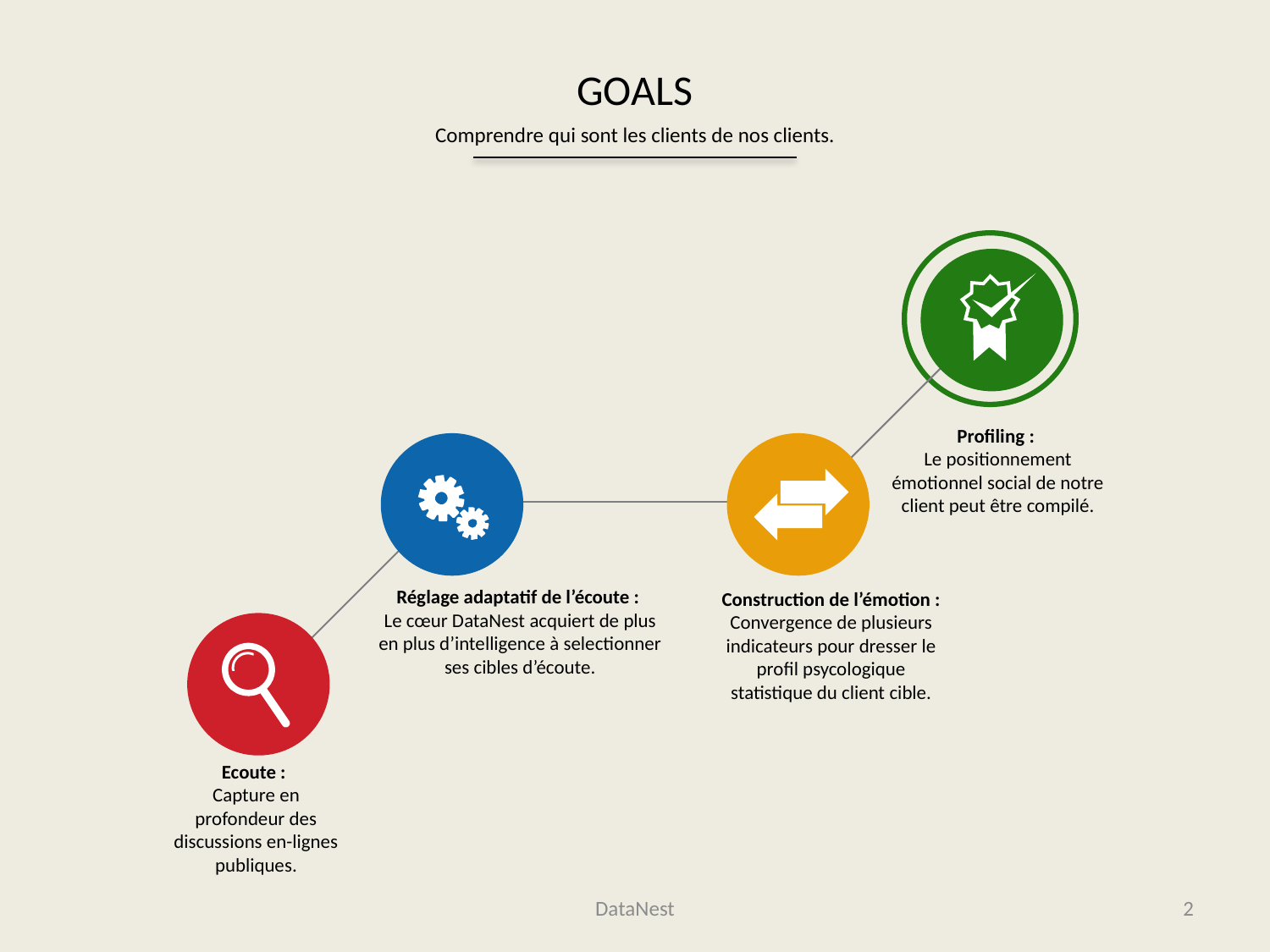

# GOALS
Comprendre qui sont les clients de nos clients.

Profiling :
Le positionnement émotionnel social de notre client peut être compilé.

Réglage adaptatif de l’écoute :
Le cœur DataNest acquiert de plus en plus d’intelligence à selectionner ses cibles d’écoute.
Construction de l’émotion : Convergence de plusieurs indicateurs pour dresser le profil psycologique statistique du client cible.

Ecoute :
Capture en profondeur des discussions en-lignes publiques.

DataNest
 2